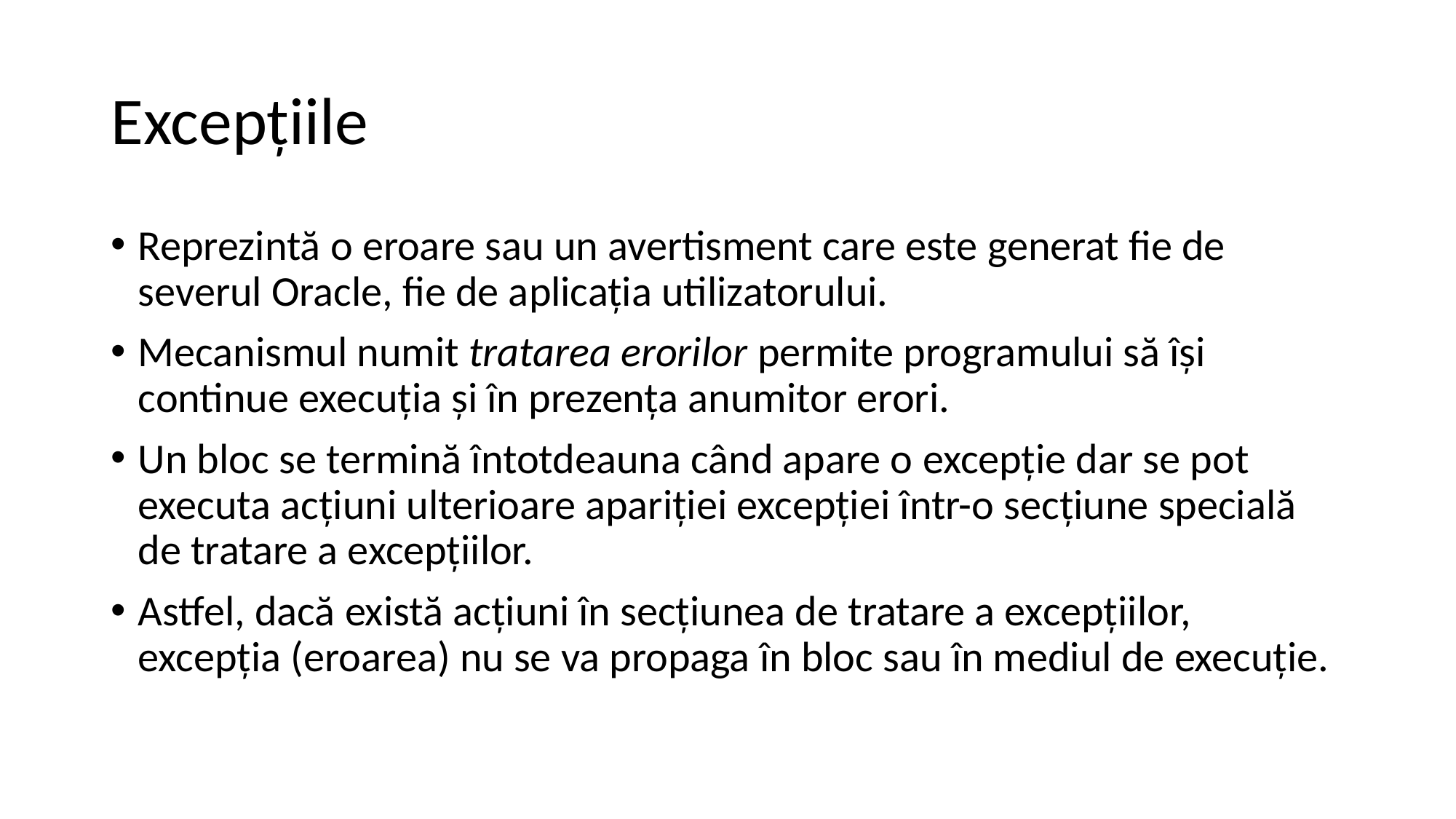

# Excepţiile
Reprezintă o eroare sau un avertisment care este generat fie de severul Oracle, fie de aplicaţia utilizatorului.
Mecanismul numit tratarea erorilor permite programului să îşi continue execuţia şi în prezenţa anumitor erori.
Un bloc se termină întotdeauna când apare o excepţie dar se pot executa acţiuni ulterioare apariţiei excepţiei într-o secţiune specială de tratare a excepţiilor.
Astfel, dacă există acţiuni în secţiunea de tratare a excepţiilor, excepţia (eroarea) nu se va propaga în bloc sau în mediul de execuţie.